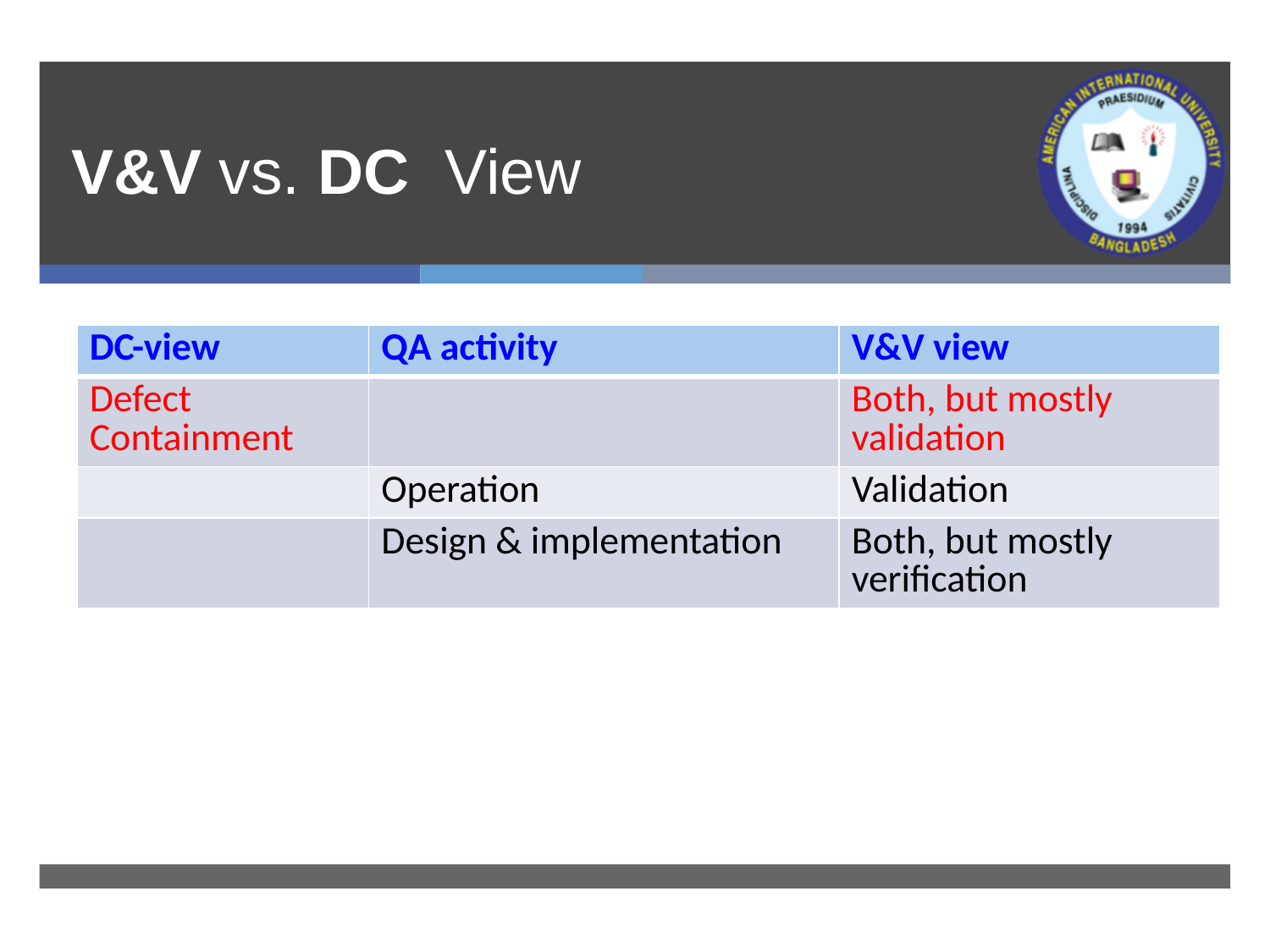

# V&V vs. DC  View
| DC-view | QA activity | V&V view |
| --- | --- | --- |
| Defect Containment |  | Both, but mostly validation |
|  | Operation | Validation |
|  | Design & implementation | Both, but mostly verification |